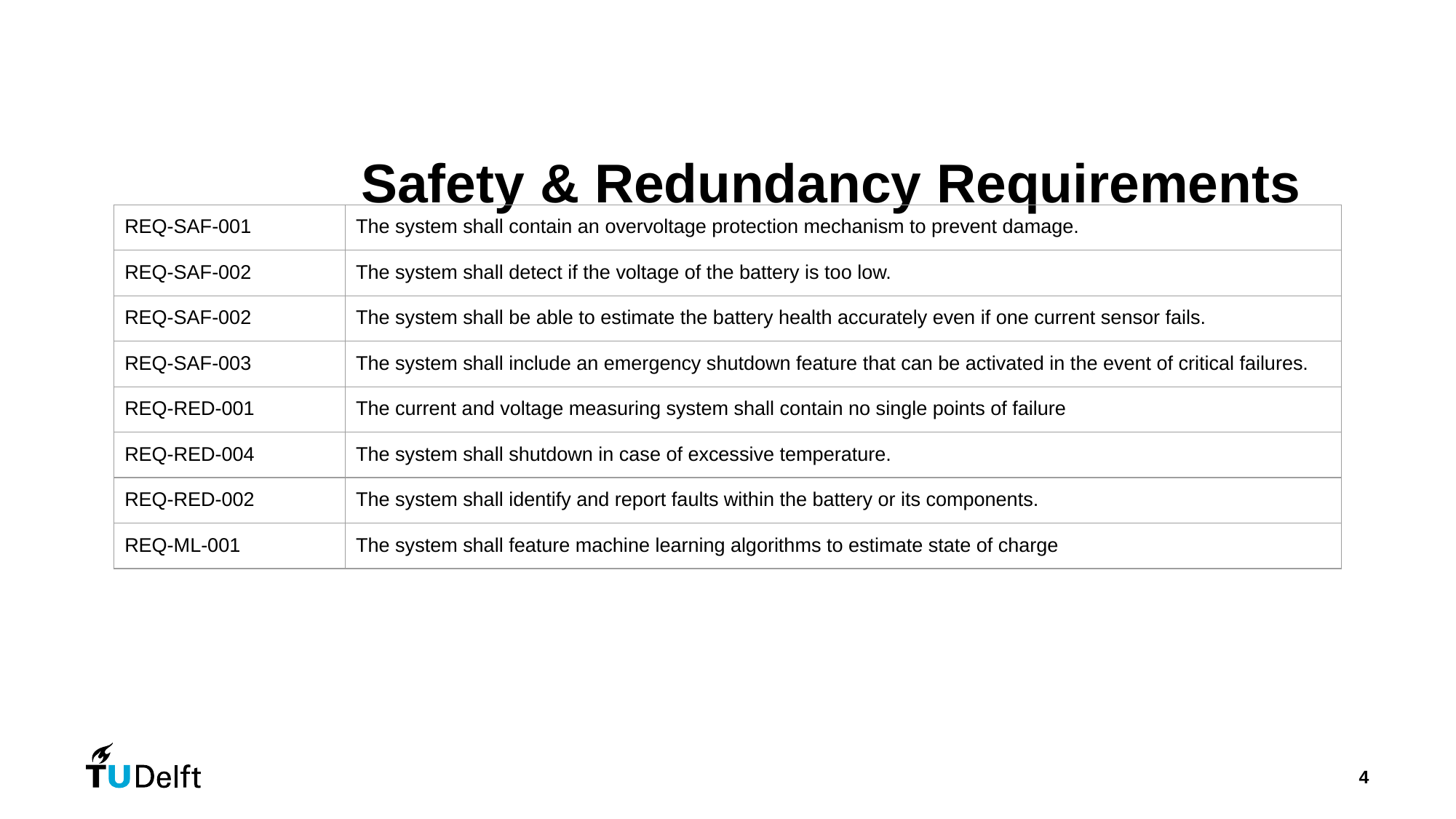

# Safety & Redundancy Requirements
| REQ-SAF-001 | The system shall contain an overvoltage protection mechanism to prevent damage. |
| --- | --- |
| REQ-SAF-002 | The system shall detect if the voltage of the battery is too low. |
| REQ-SAF-002 | The system shall be able to estimate the battery health accurately even if one current sensor fails. |
| REQ-SAF-003 | The system shall include an emergency shutdown feature that can be activated in the event of critical failures. |
| REQ-RED-001 | The current and voltage measuring system shall contain no single points of failure |
| REQ-RED-004 | The system shall shutdown in case of excessive temperature. |
| REQ-RED-002 | The system shall identify and report faults within the battery or its components. |
| REQ-ML-001 | The system shall feature machine learning algorithms to estimate state of charge |
4